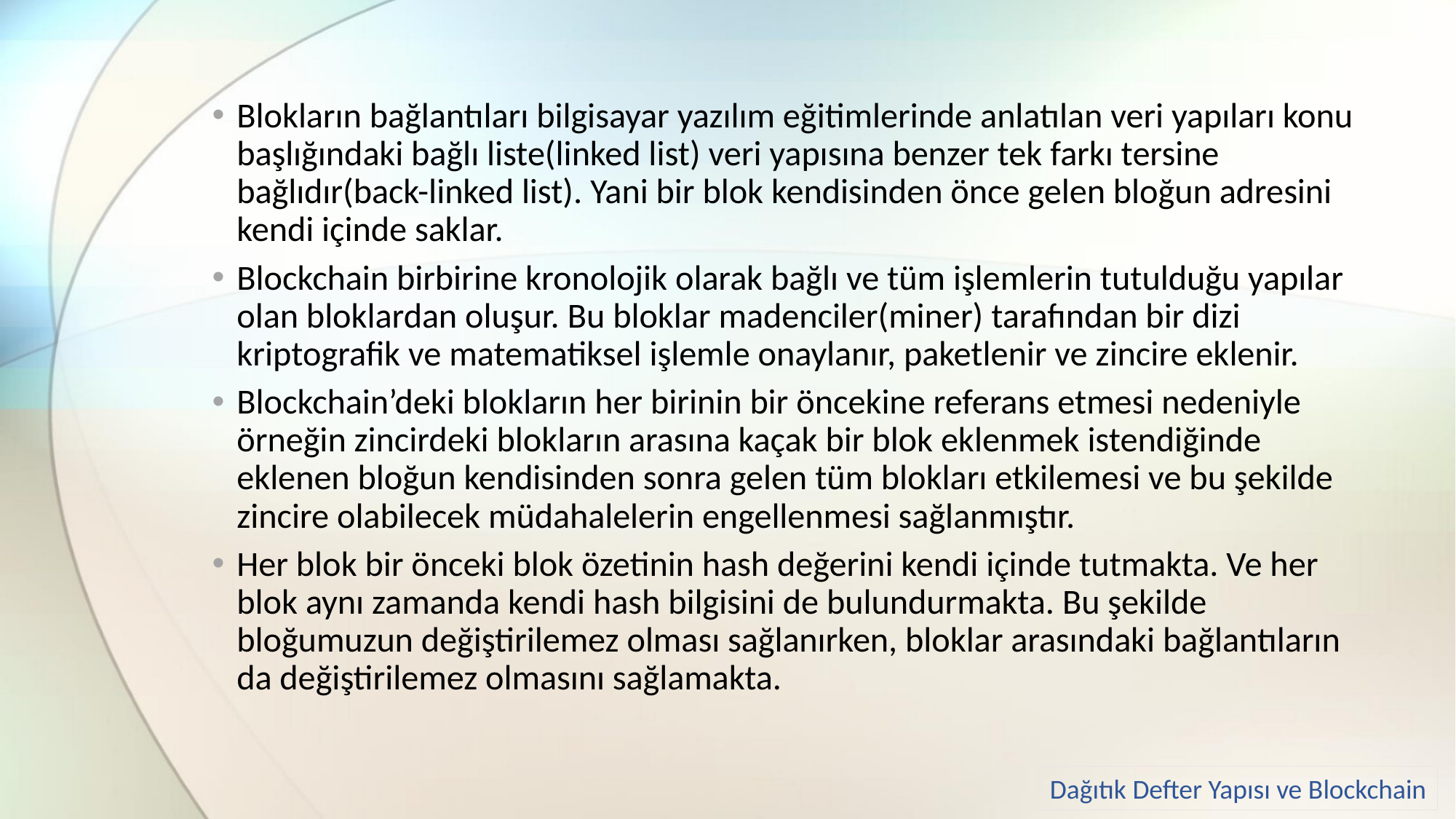

Blokların bağlantıları bilgisayar yazılım eğitimlerinde anlatılan veri yapıları konu başlığındaki bağlı liste(linked list) veri yapısına benzer tek farkı tersine bağlıdır(back-linked list). Yani bir blok kendisinden önce gelen bloğun adresini kendi içinde saklar.
Blockchain birbirine kronolojik olarak bağlı ve tüm işlemlerin tutulduğu yapılar olan bloklardan oluşur. Bu bloklar madenciler(miner) tarafından bir dizi kriptografik ve matematiksel işlemle onaylanır, paketlenir ve zincire eklenir.
Blockchain’deki blokların her birinin bir öncekine referans etmesi nedeniyle örneğin zincirdeki blokların arasına kaçak bir blok eklenmek istendiğinde eklenen bloğun kendisinden sonra gelen tüm blokları etkilemesi ve bu şekilde zincire olabilecek müdahalelerin engellenmesi sağlanmıştır.
Her blok bir önceki blok özetinin hash değerini kendi içinde tutmakta. Ve her blok aynı zamanda kendi hash bilgisini de bulundurmakta. Bu şekilde bloğumuzun değiştirilemez olması sağlanırken, bloklar arasındaki bağlantıların da değiştirilemez olmasını sağlamakta.
Dağıtık Defter Yapısı ve Blockchain